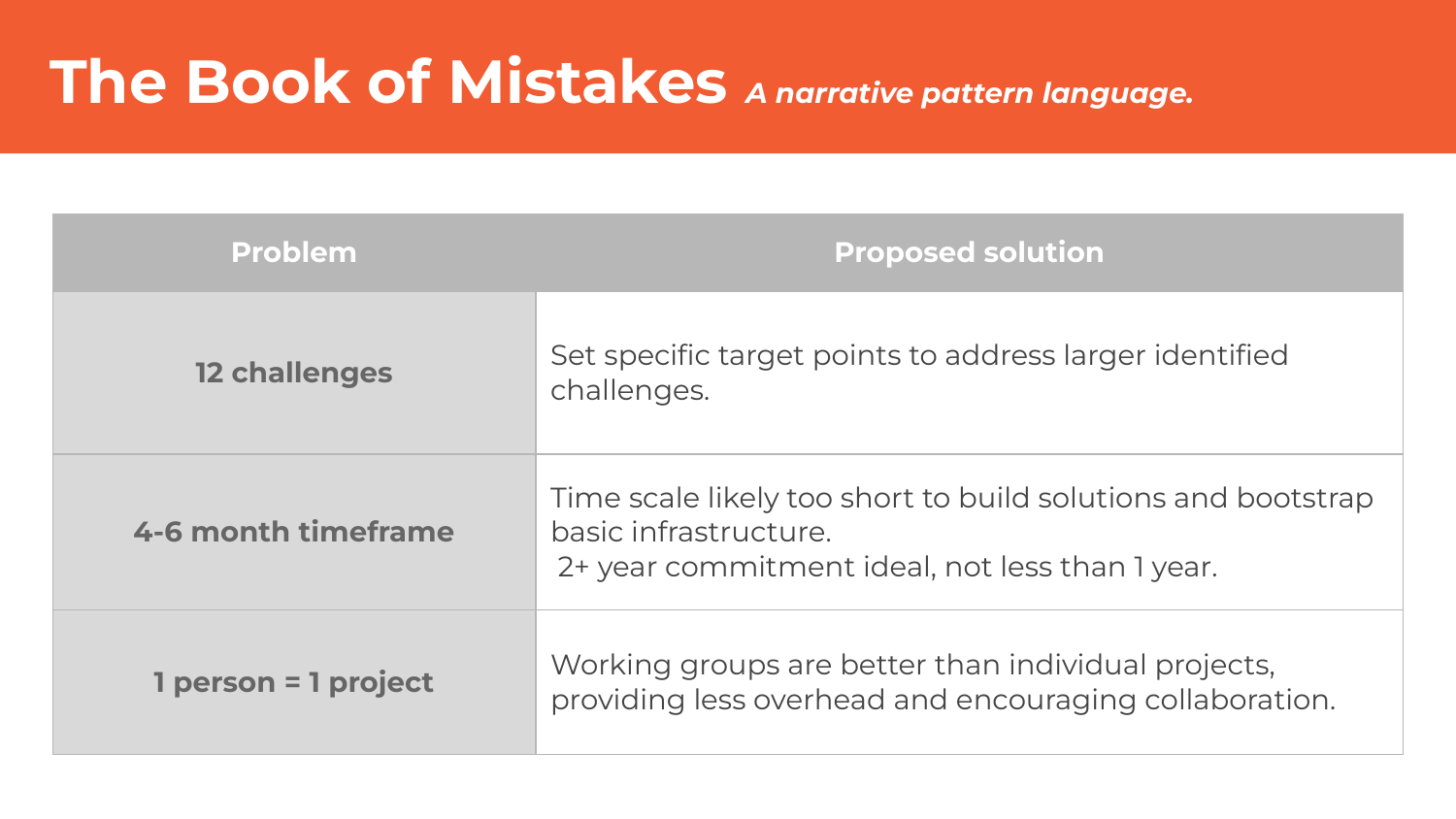

# The Book of Mistakes A narrative pattern language.

| Problem | Proposed solution |
| --- | --- |
| 12 challenges | Set specific target points to address larger identified challenges. |
| 4-6 month timeframe | Time scale likely too short to build solutions and bootstrap basic infrastructure. 2+ year commitment ideal, not less than 1 year. |
| 1 person = 1 project | Working groups are better than individual projects, providing less overhead and encouraging collaboration. |